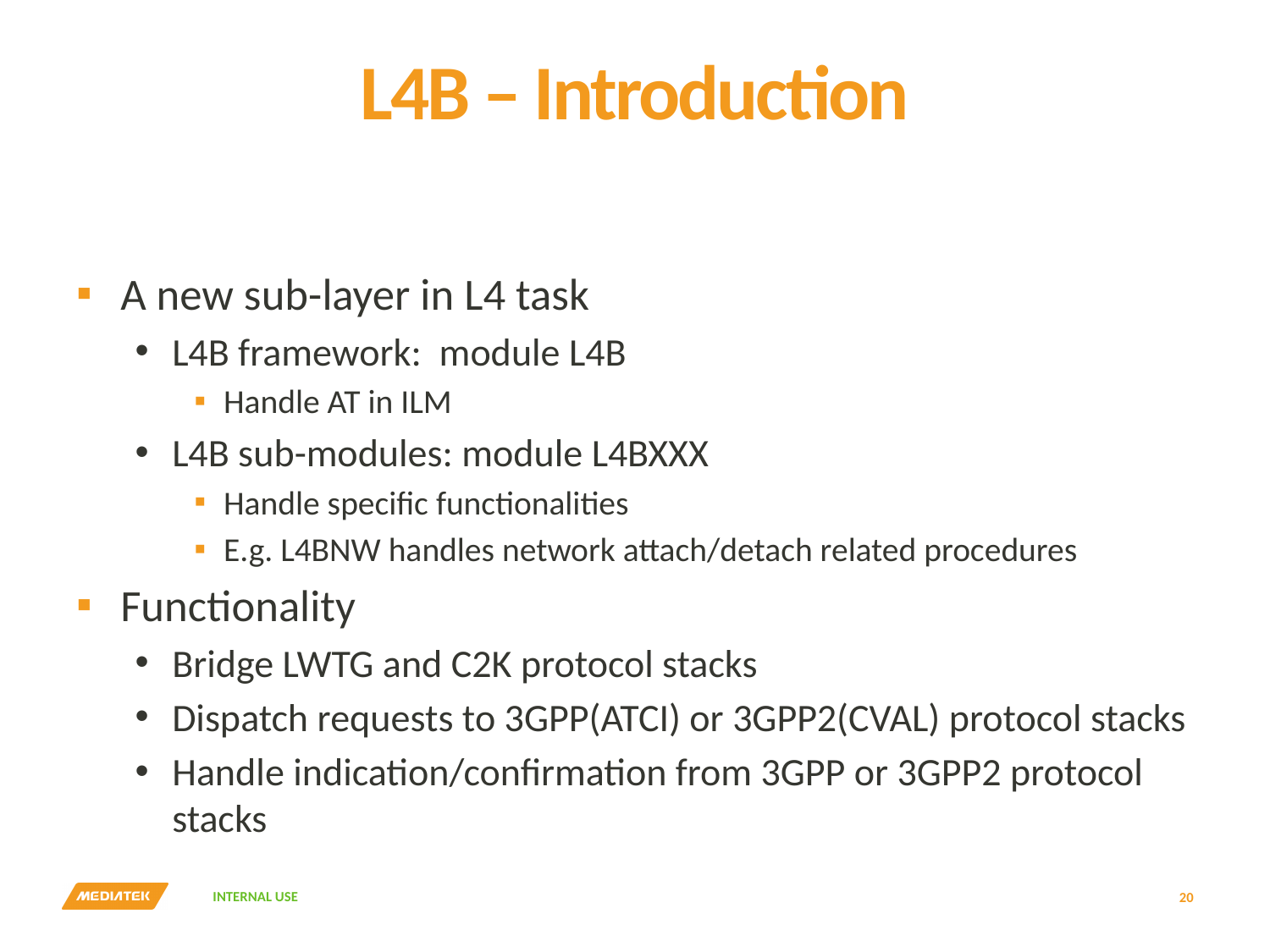

# L4B – Introduction
A new sub-layer in L4 task
L4B framework:  module L4B
Handle AT in ILM
L4B sub-modules: module L4BXXX
Handle specific functionalities
E.g. L4BNW handles network attach/detach related procedures
Functionality
Bridge LWTG and C2K protocol stacks
Dispatch requests to 3GPP(ATCI) or 3GPP2(CVAL) protocol stacks
Handle indication/confirmation from 3GPP or 3GPP2 protocol stacks

20